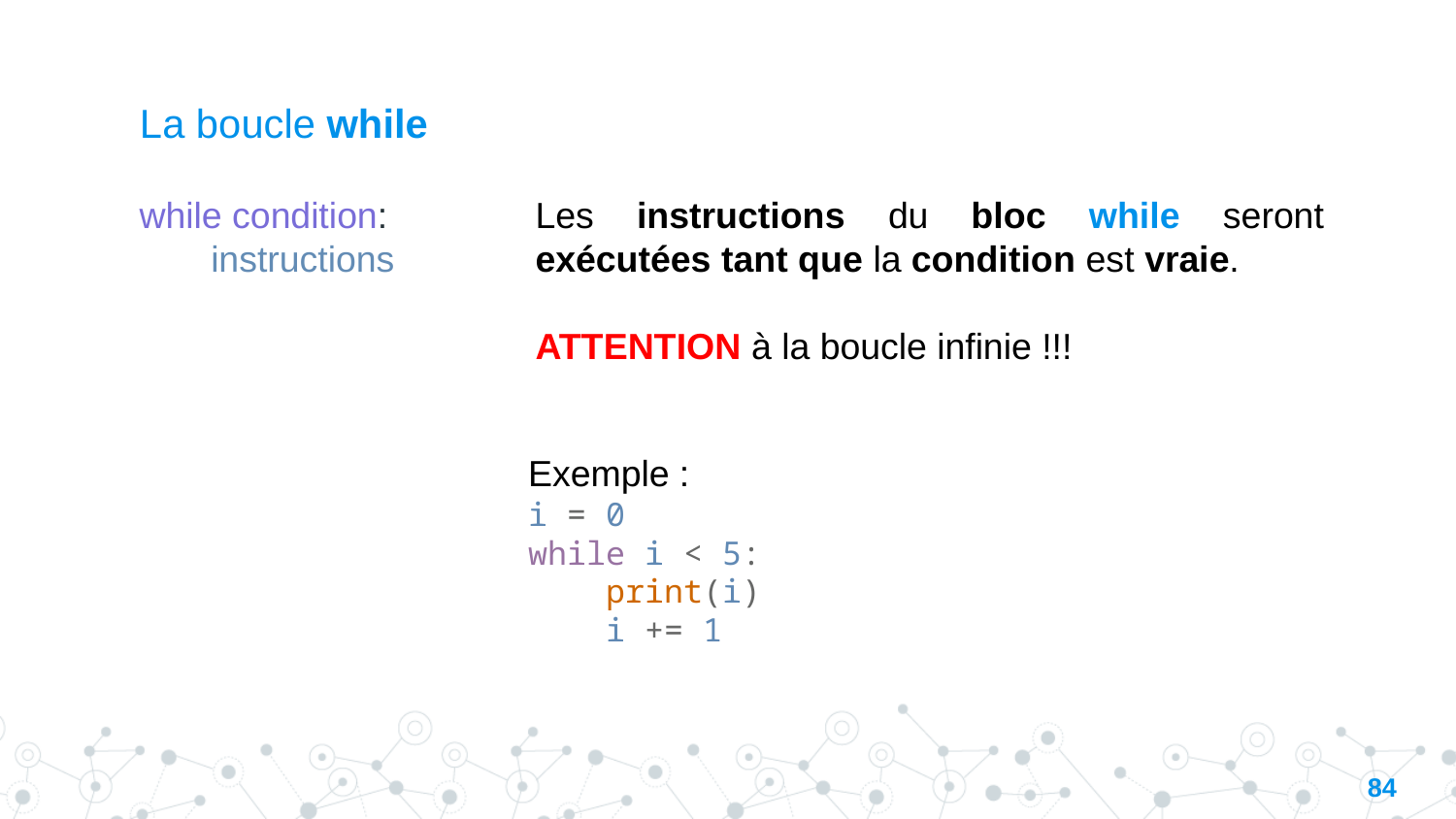

# La boucle while
while condition:
       instructions
Les instructions du bloc while seront exécutées tant que la condition est vraie.

ATTENTION à la boucle infinie !!!
Exemple :
i = 0
while i < 5:
    print(i)
    i += 1
84